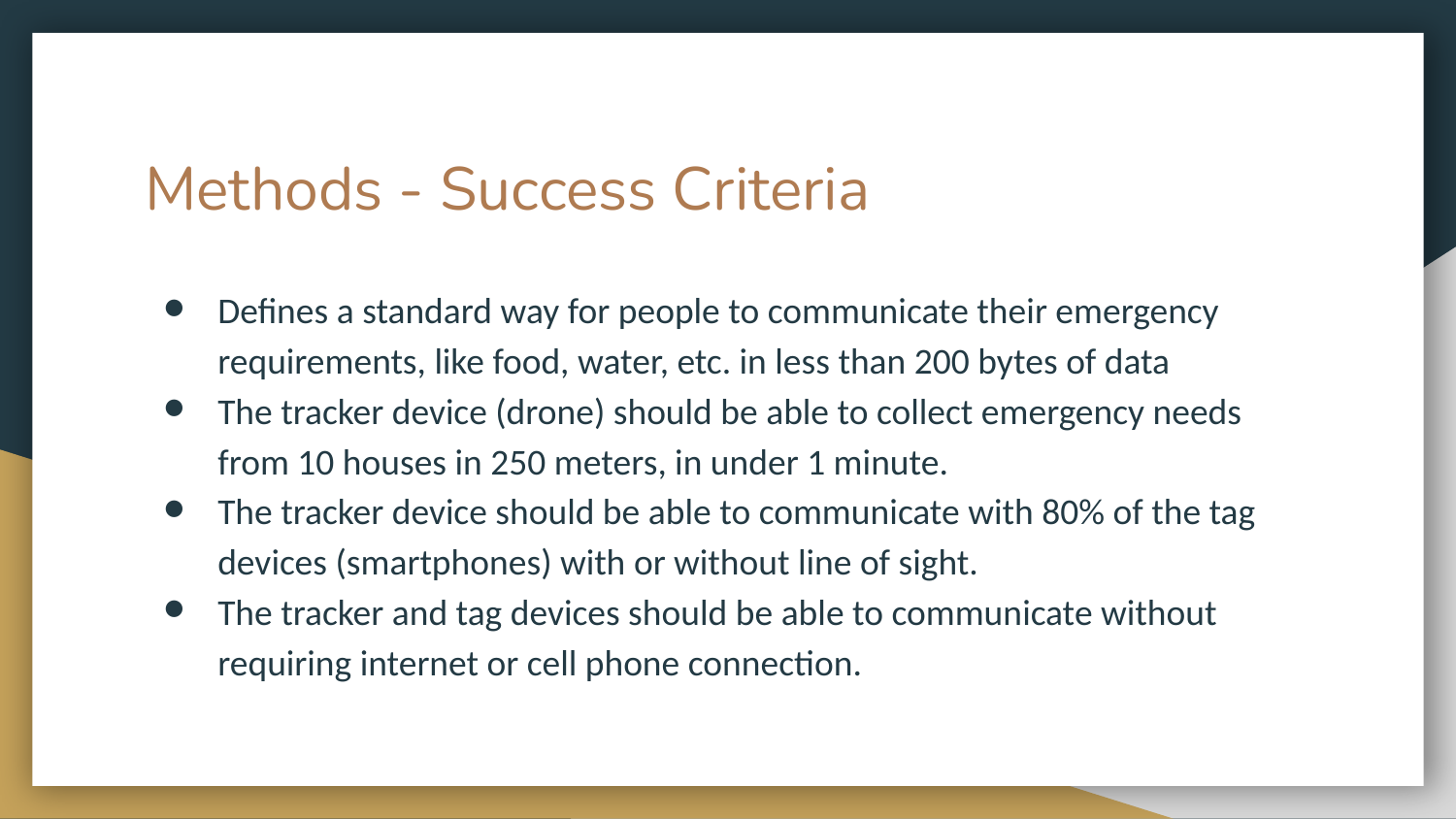

# Methods - Success Criteria
Defines a standard way for people to communicate their emergency requirements, like food, water, etc. in less than 200 bytes of data
The tracker device (drone) should be able to collect emergency needs from 10 houses in 250 meters, in under 1 minute.
The tracker device should be able to communicate with 80% of the tag devices (smartphones) with or without line of sight.
The tracker and tag devices should be able to communicate without requiring internet or cell phone connection.